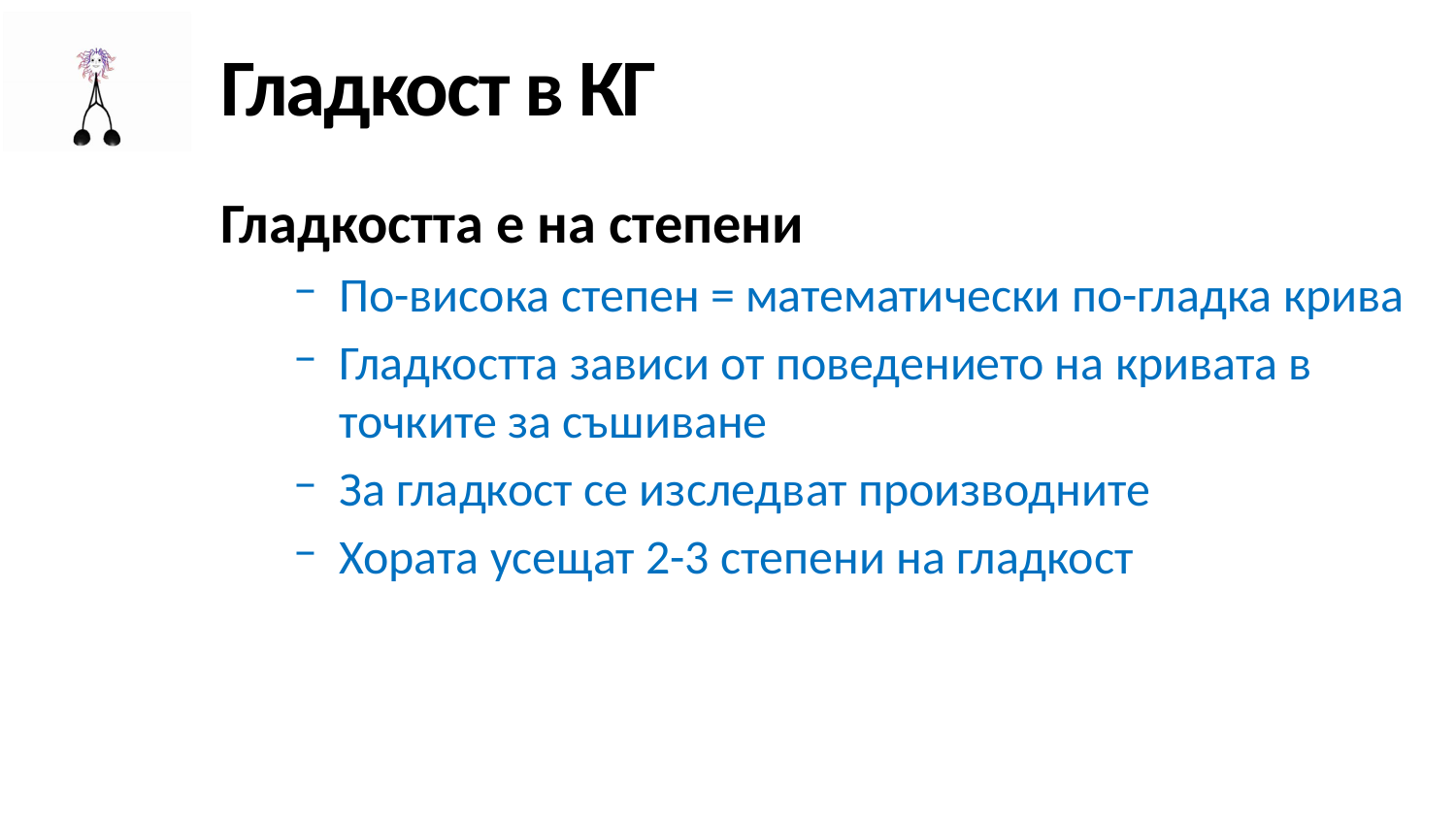

# Гладкост в КГ
Гладкостта е на степени
По-висока степен = математически по-гладка крива
Гладкостта зависи от поведението на кривата в точките за съшиване
За гладкост се изследват производните
Хората усещат 2-3 степени на гладкост